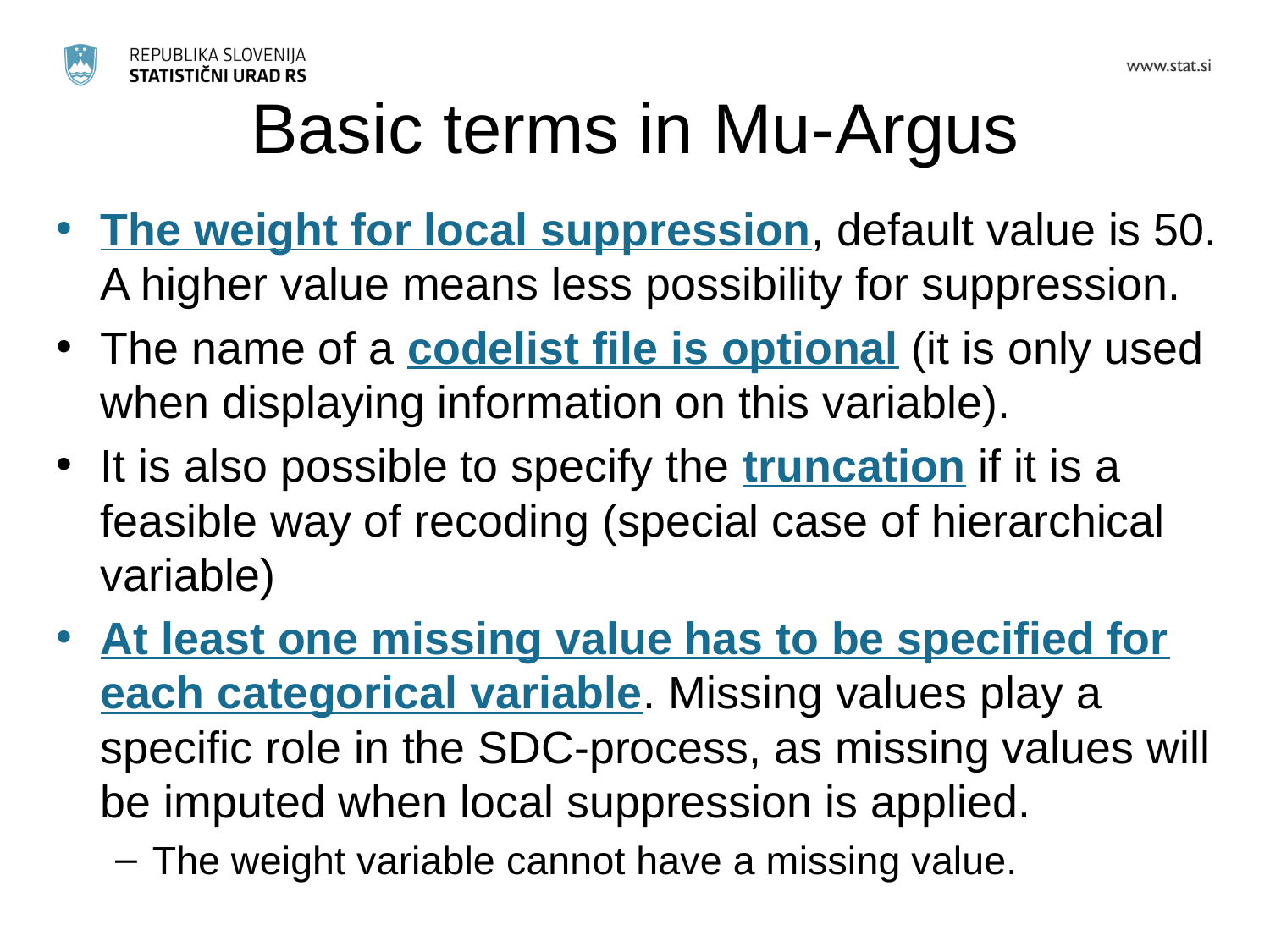

# Basic terms in Mu-Argus
The weight for local suppression, default value is 50. A higher value means less possibility for suppression.
The name of a codelist file is optional (it is only used when displaying information on this variable).
It is also possible to specify the truncation if it is a feasible way of recoding (special case of hierarchical variable)
At least one missing value has to be specified for each categorical variable. Missing values play a specific role in the SDC-process, as missing values will be imputed when local suppression is applied.
The weight variable cannot have a missing value.